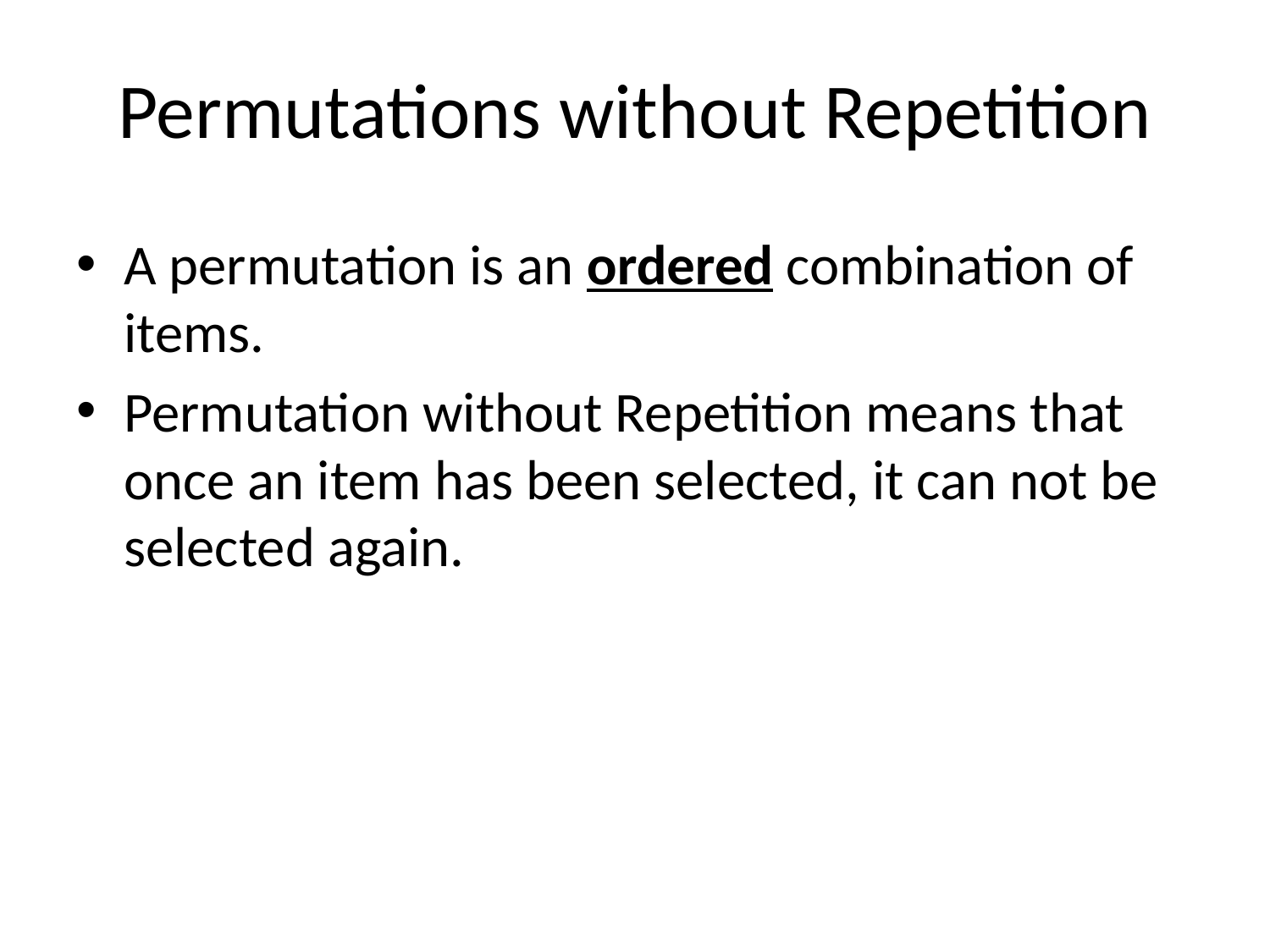

# Permutations without Repetition
A permutation is an ordered combination of items.
Permutation without Repetition means that once an item has been selected, it can not be selected again.